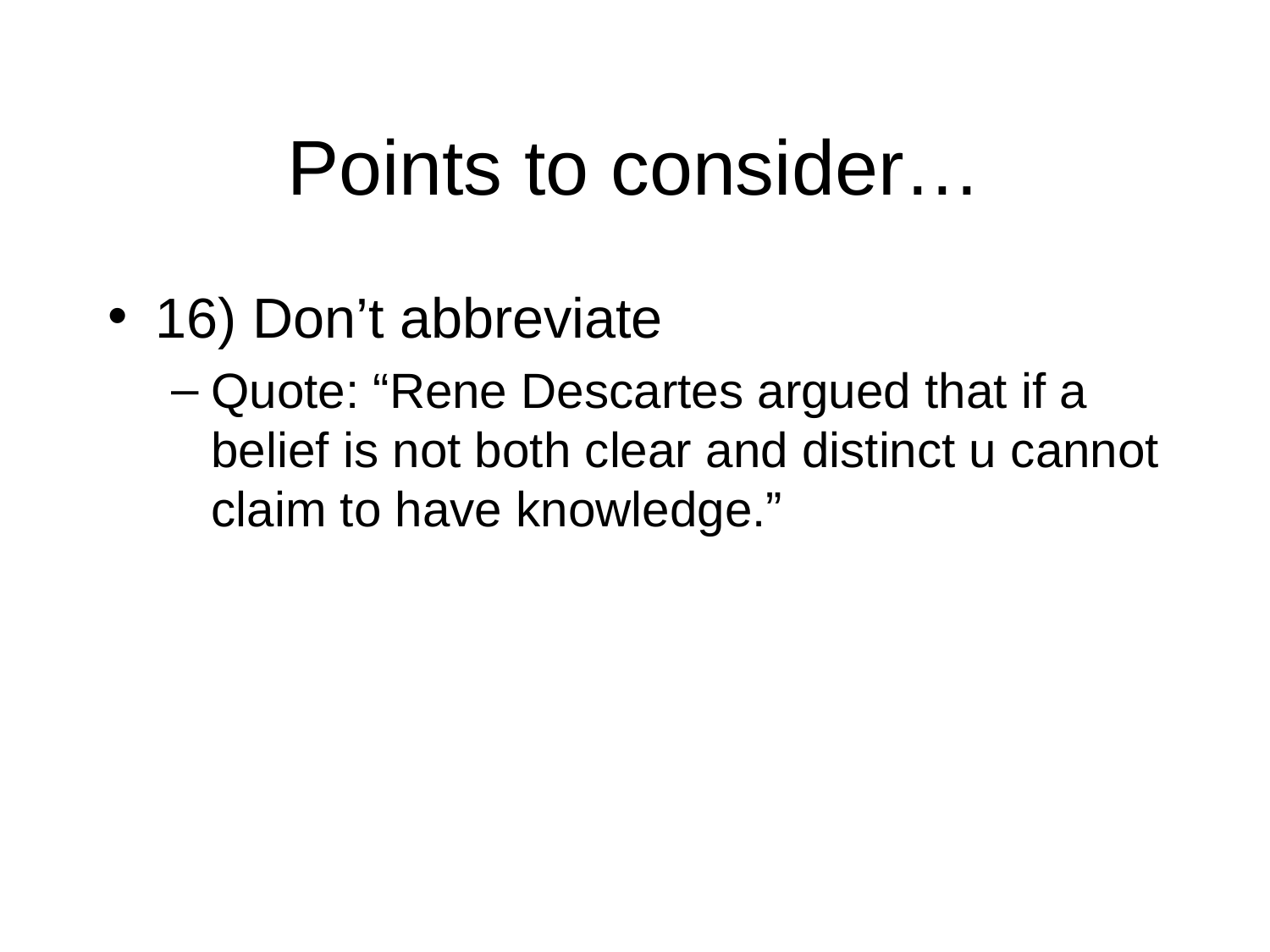

# Points to consider…
16) Don’t abbreviate
Quote: “Rene Descartes argued that if a belief is not both clear and distinct u cannot claim to have knowledge.”